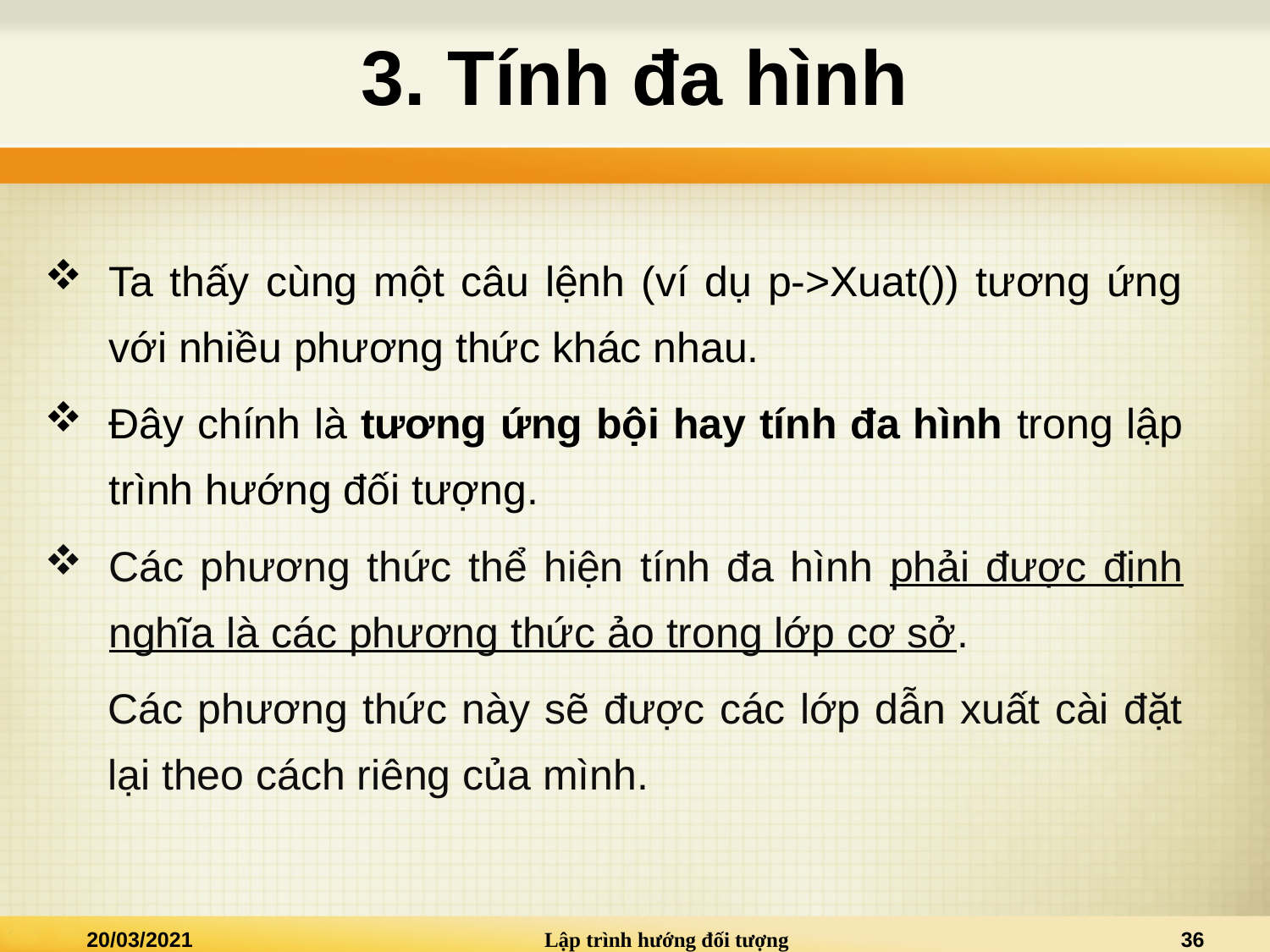

# 3. Tính đa hình
Ta thấy cùng một câu lệnh (ví dụ p->Xuat()) tương ứng với nhiều phương thức khác nhau.
Đây chính là tương ứng bội hay tính đa hình trong lập trình hướng đối tượng.
Các phương thức thể hiện tính đa hình phải được định nghĩa là các phương thức ảo trong lớp cơ sở.
Các phương thức này sẽ được các lớp dẫn xuất cài đặt lại theo cách riêng của mình.

20/03/2021
Lập trình hướng đối tượng
36